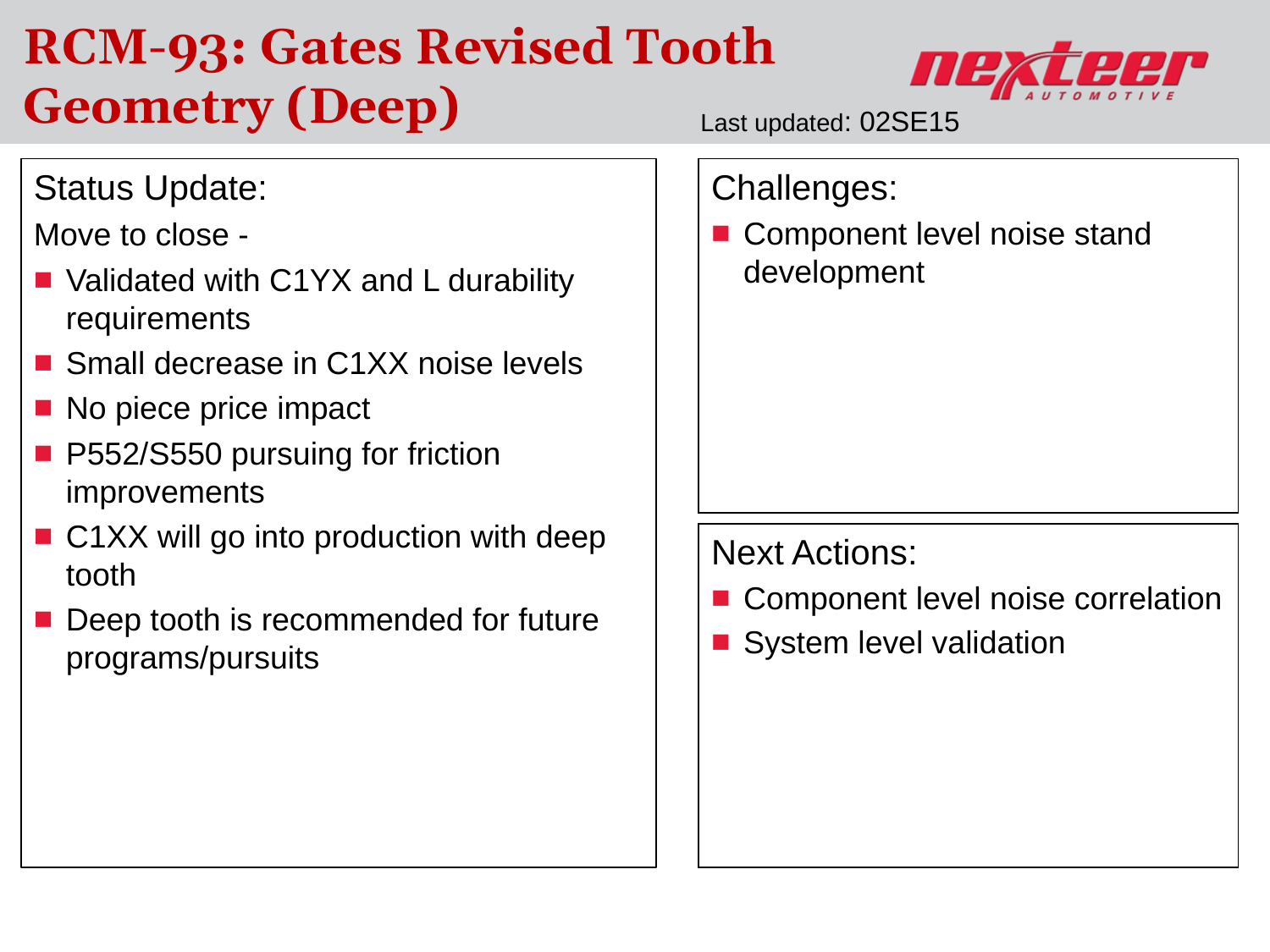

RCM-93: Gates Revised Tooth Geometry (Deep)
Last updated: 02SE15

Status Update:
Move to close -
Validated with C1YX and L durability requirements
Small decrease in C1XX noise levels
No piece price impact
P552/S550 pursuing for friction improvements
C1XX will go into production with deep tooth
Deep tooth is recommended for future programs/pursuits

Challenges:
Component level noise stand development

Next Actions:
Component level noise correlation
System level validation